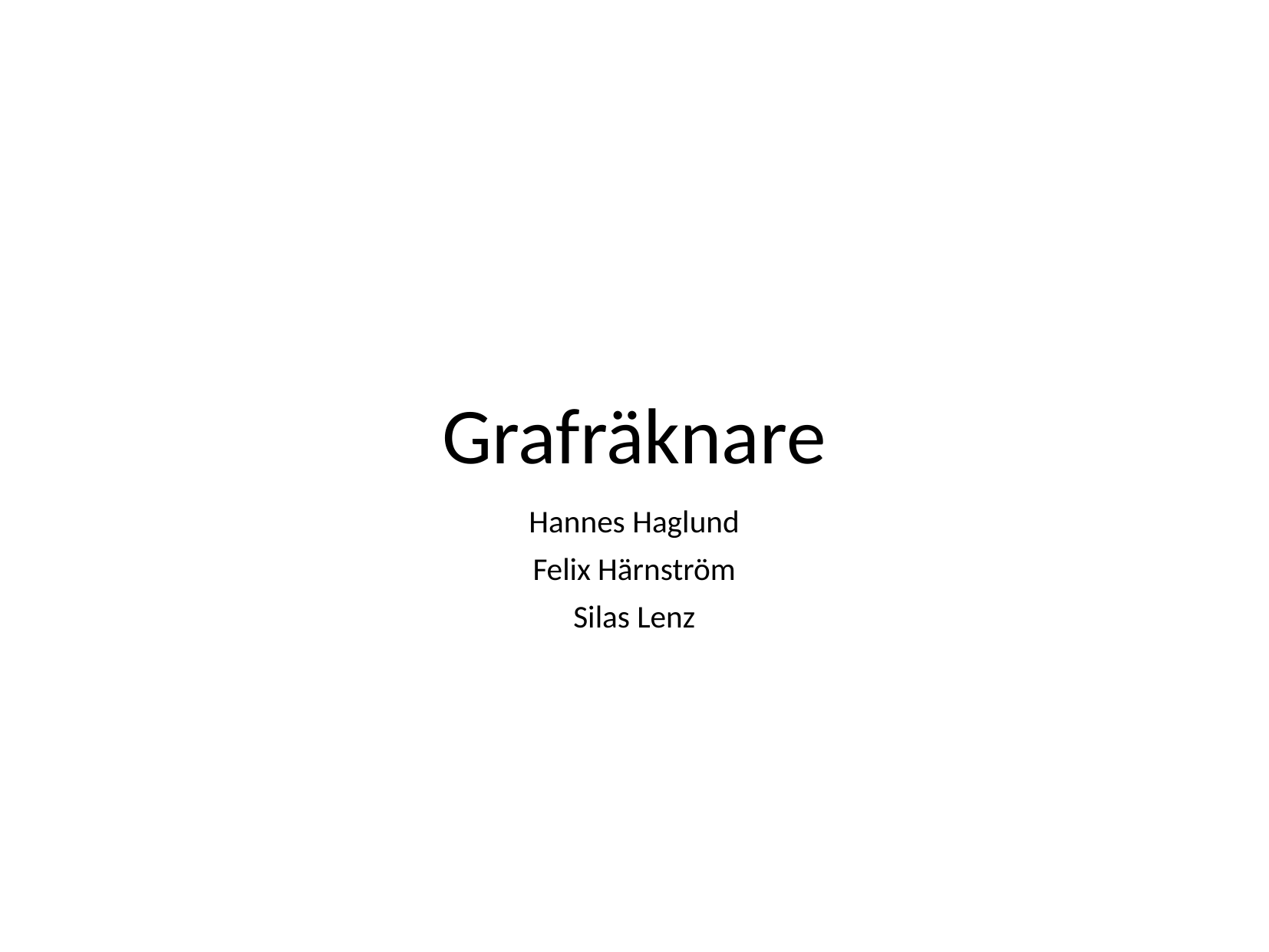

# Grafräknare
Hannes Haglund
Felix Härnström
Silas Lenz